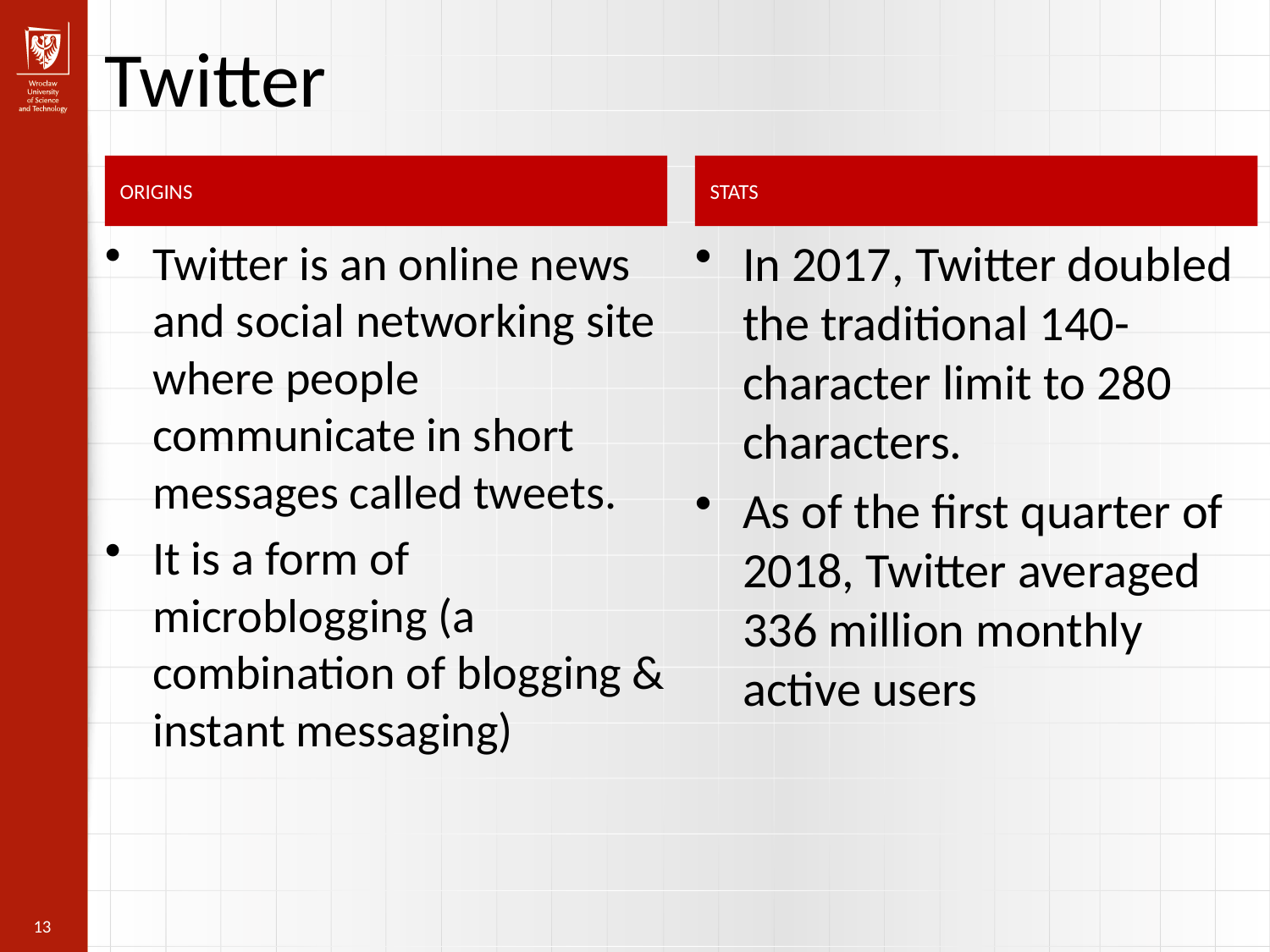

Twitter
ORIGINS
STATS
Twitter is an online news and social networking site where people communicate in short messages called tweets.
It is a form of microblogging (a combination of blogging & instant messaging)
In 2017, Twitter doubled the traditional 140-character limit to 280 characters.
As of the first quarter of 2018, Twitter averaged 336 million monthly active users